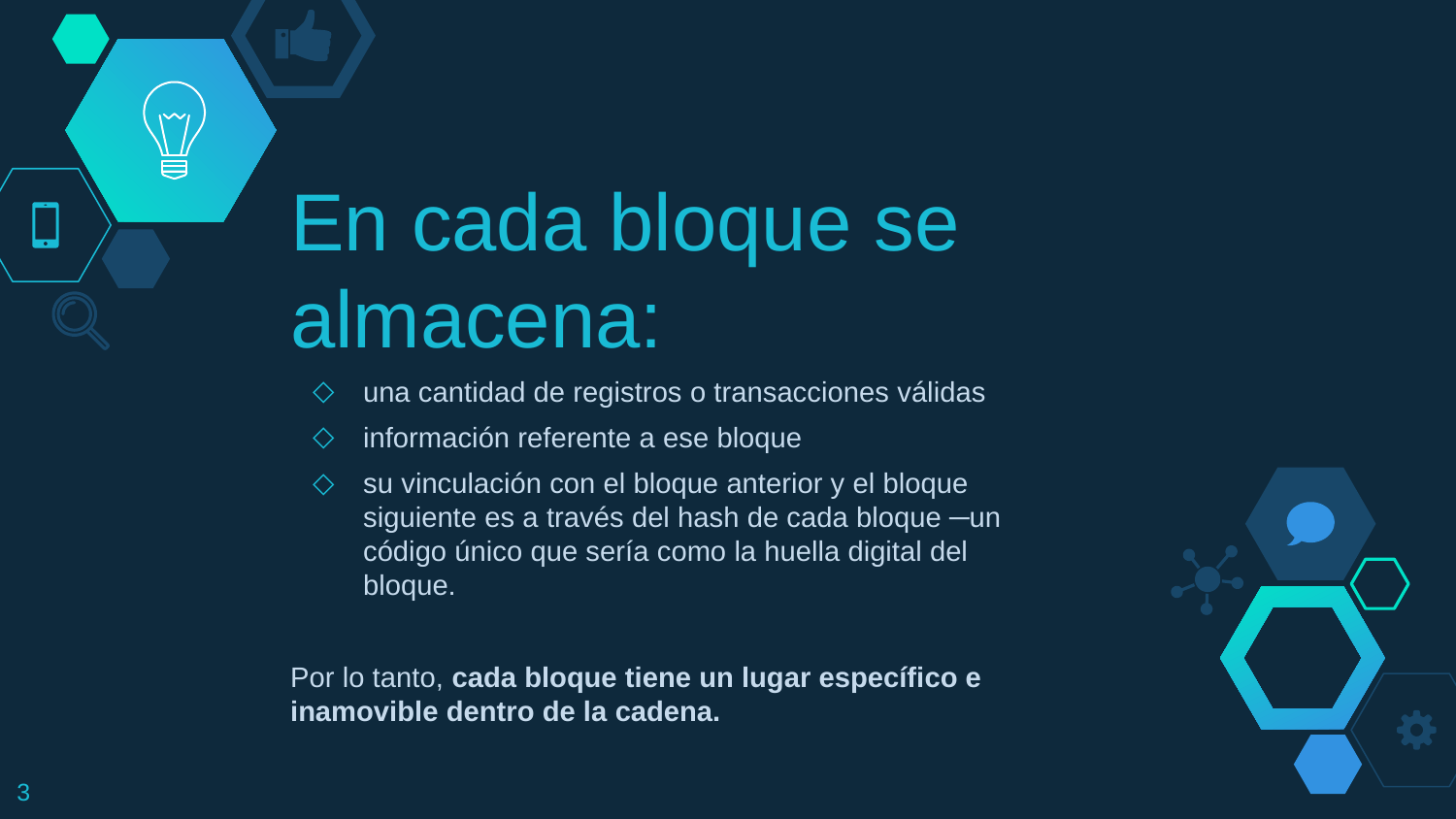

# En cada bloque se almacena:
una cantidad de registros o transacciones válidas
información referente a ese bloque
su vinculación con el bloque anterior y el bloque siguiente es a través del hash de cada bloque ─un código único que sería como la huella digital del bloque.

Por lo tanto, cada bloque tiene un lugar específico e inamovible dentro de la cadena.
3